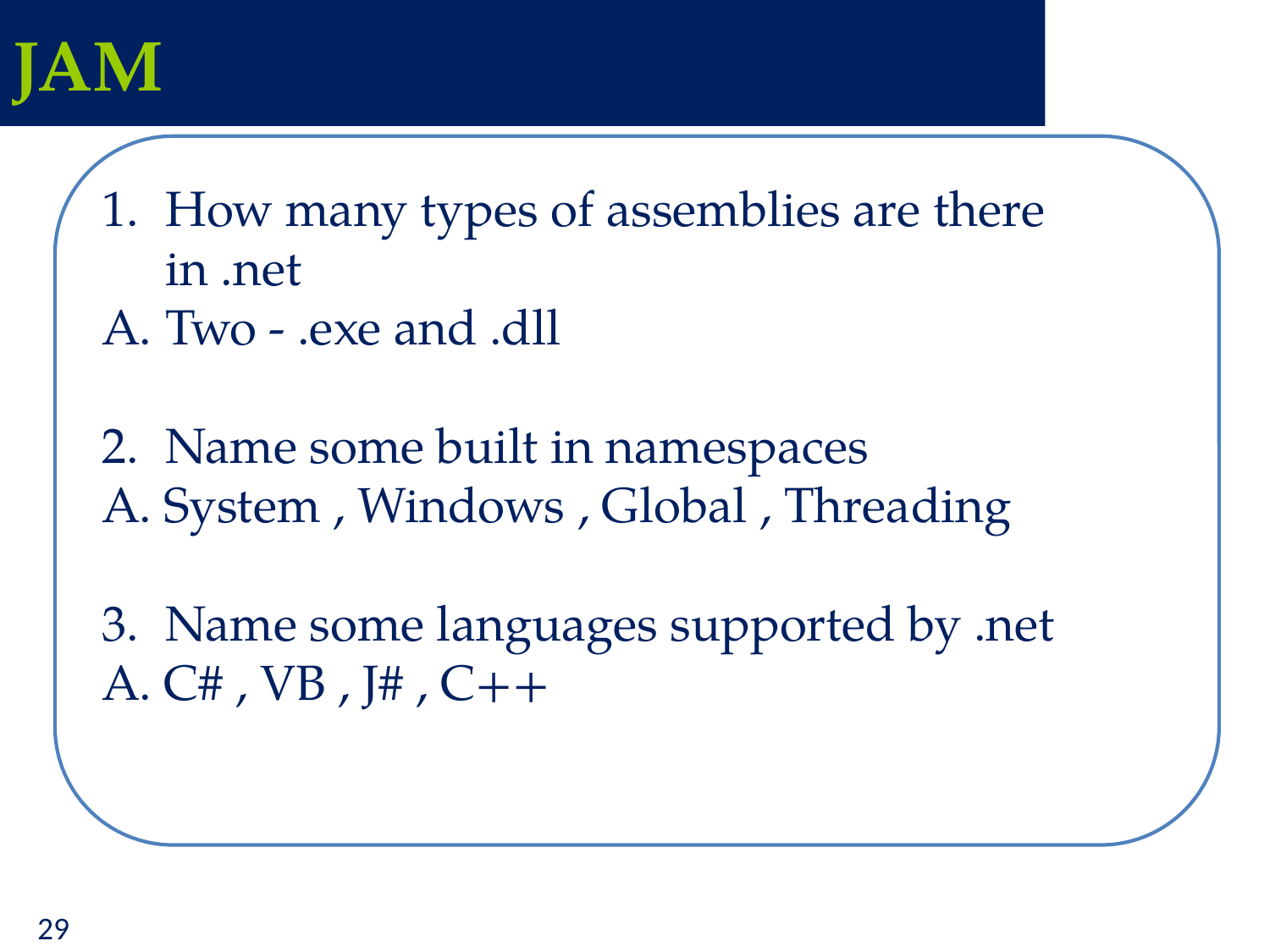

# JAM
How many types of assemblies are there in .net
Two - .exe and .dll

Name some built in namespaces
A. System , Windows , Global , Threading

Name some languages supported by .net
A. C# , VB , J# , C++
29